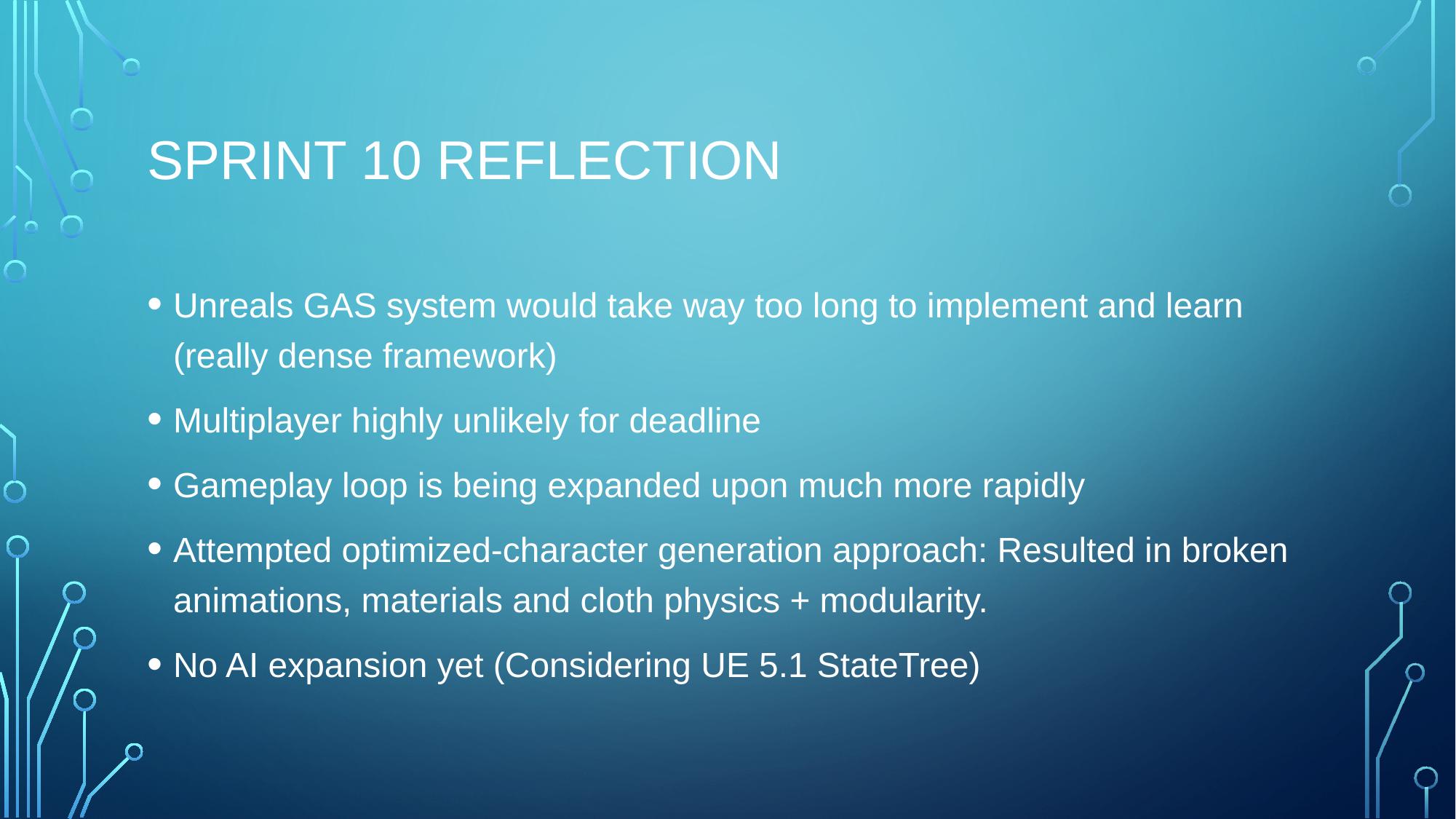

# Sprint 10 reflection
Unreals GAS system would take way too long to implement and learn (really dense framework)
Multiplayer highly unlikely for deadline
Gameplay loop is being expanded upon much more rapidly
Attempted optimized-character generation approach: Resulted in broken animations, materials and cloth physics + modularity.
No AI expansion yet (Considering UE 5.1 StateTree)